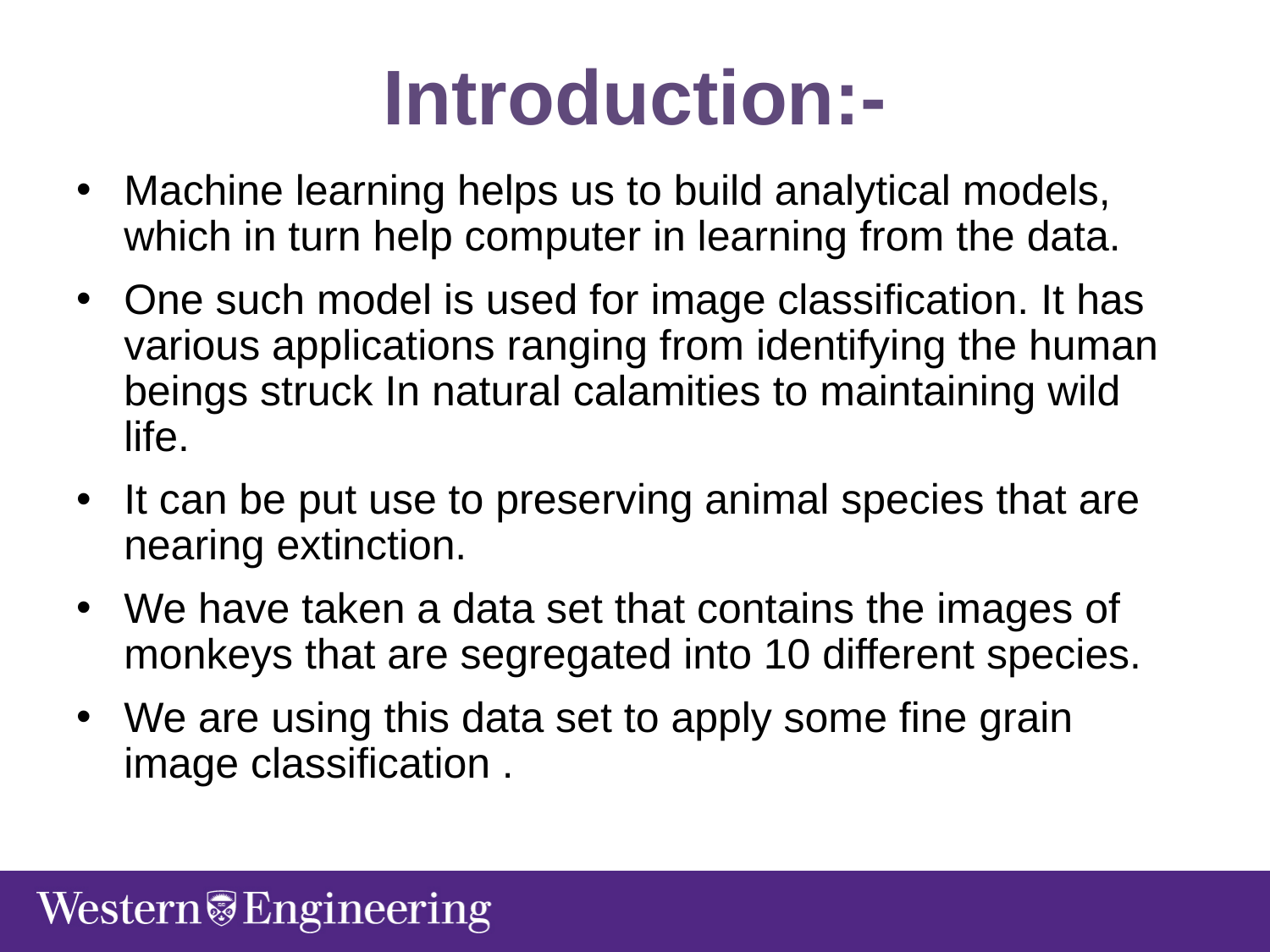

# Introduction:-
Machine learning helps us to build analytical models, which in turn help computer in learning from the data.
One such model is used for image classification. It has various applications ranging from identifying the human beings struck In natural calamities to maintaining wild life.
It can be put use to preserving animal species that are nearing extinction.
We have taken a data set that contains the images of monkeys that are segregated into 10 different species.
We are using this data set to apply some fine grain image classification .